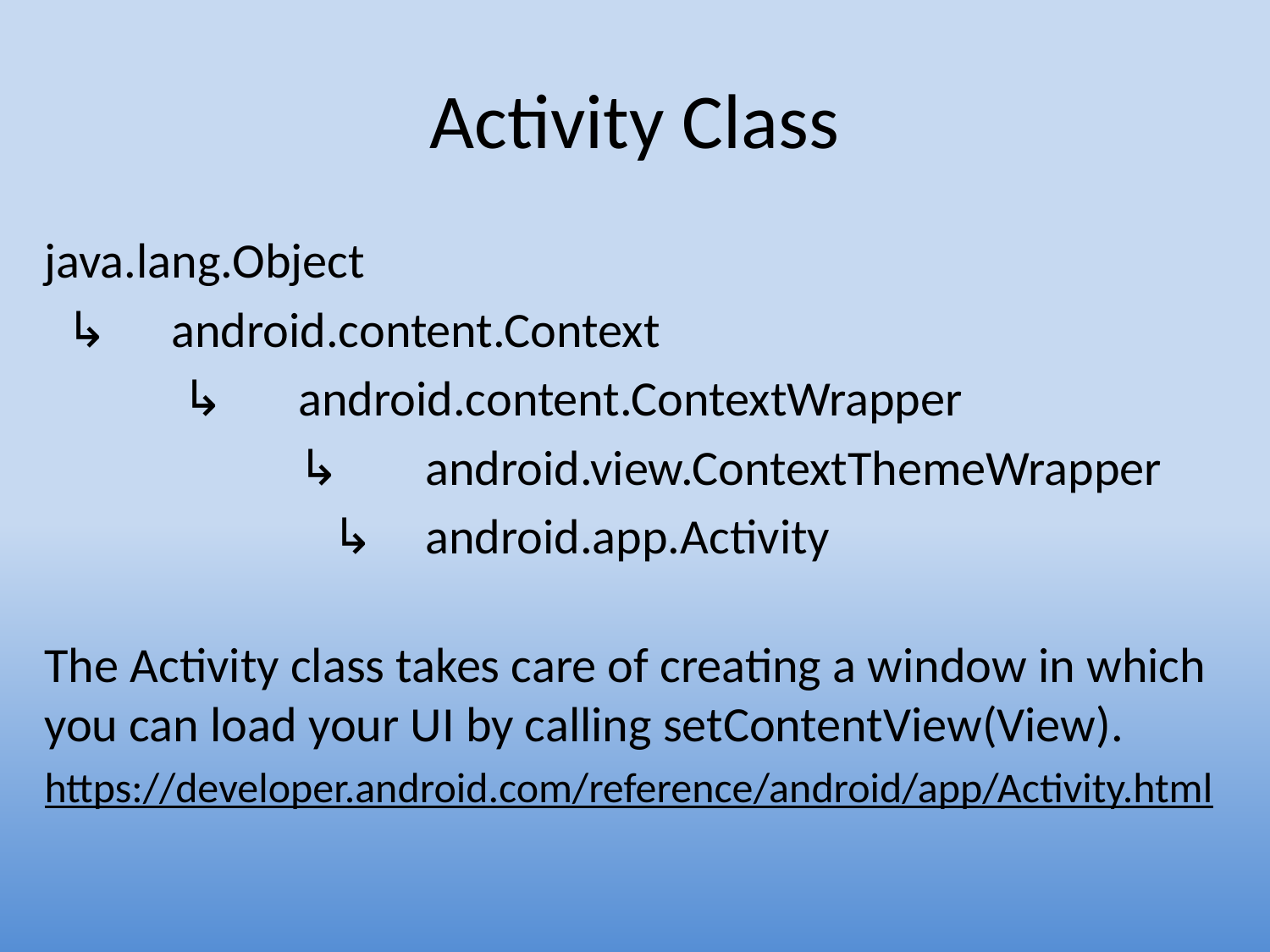

# Activity Class
java.lang.Object
  ↳	android.content.Context
 	 ↳	android.content.ContextWrapper
 	 	↳	android.view.ContextThemeWrapper
 	 	   ↳	android.app.Activity

The Activity class takes care of creating a window in which you can load your UI by calling setContentView(View).
https://developer.android.com/reference/android/app/Activity.html